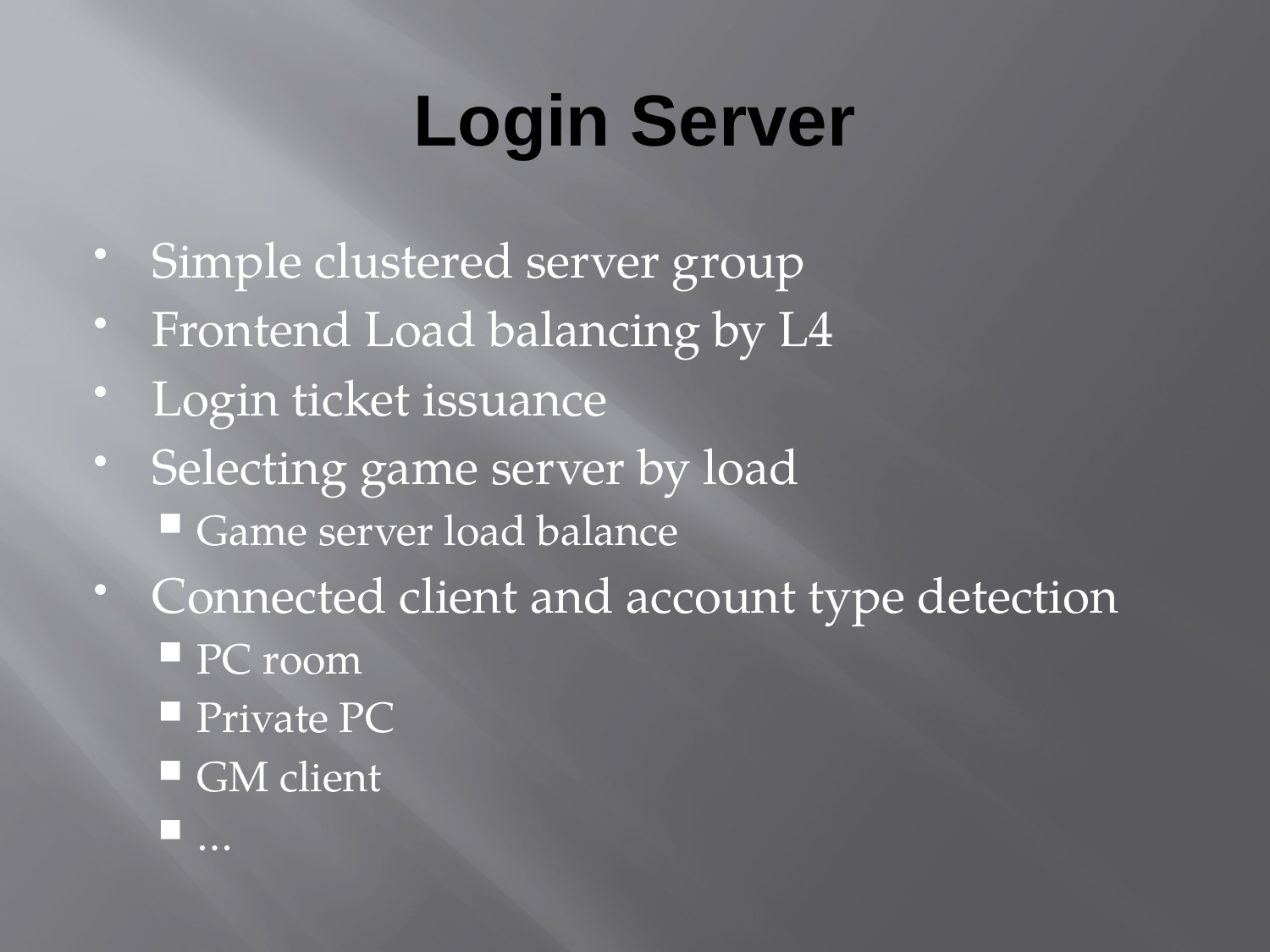

# Login Server
Simple clustered server group
Frontend Load balancing by L4
Login ticket issuance
Selecting game server by load
Game server load balance
Connected client and account type detection
PC room
Private PC
GM client
…